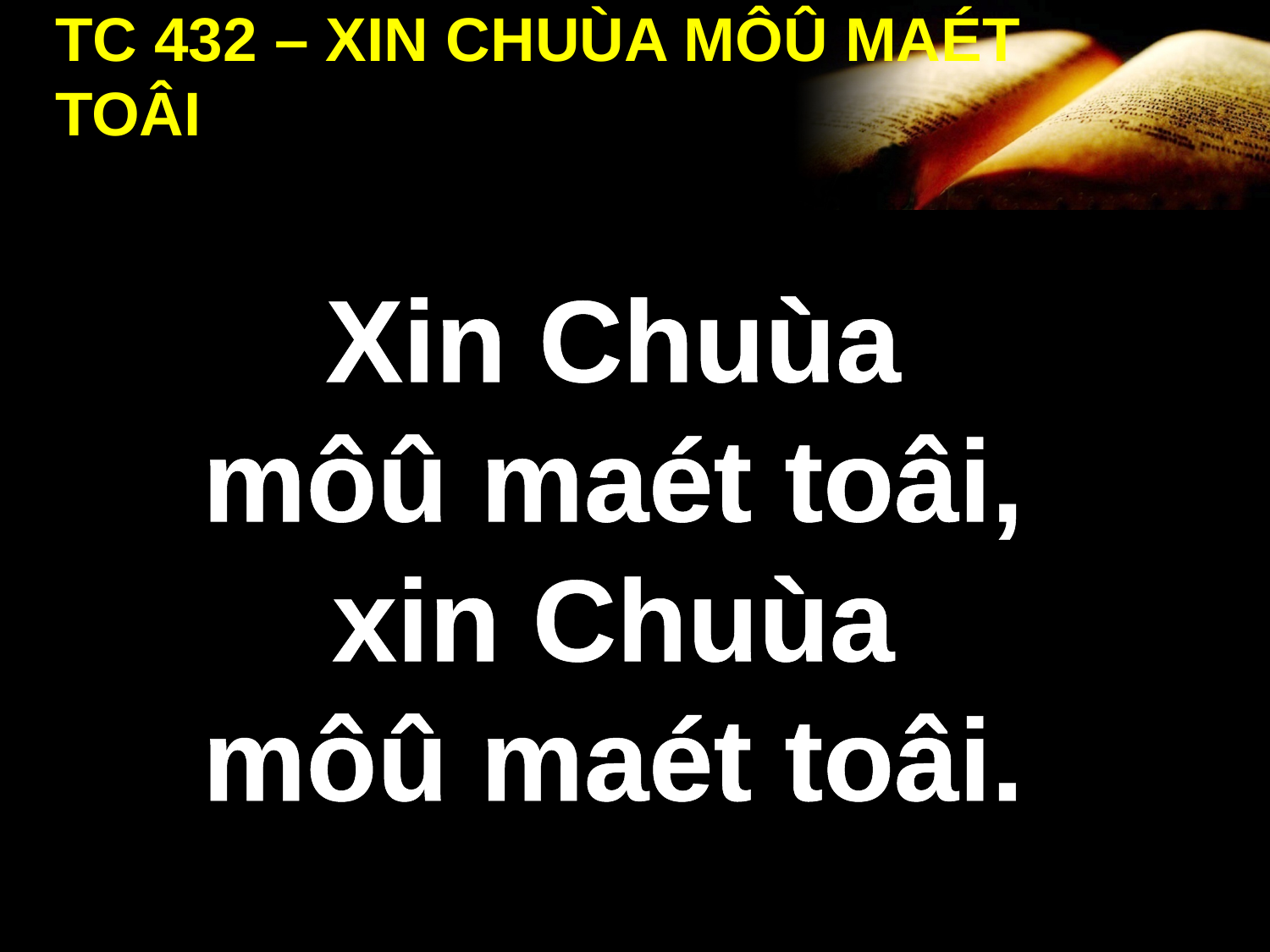

TC 432 – XIN CHUÙA MÔÛ MAÉT TOÂI
Xin Chuùa
môû maét toâi,
xin Chuùa
môû maét toâi.